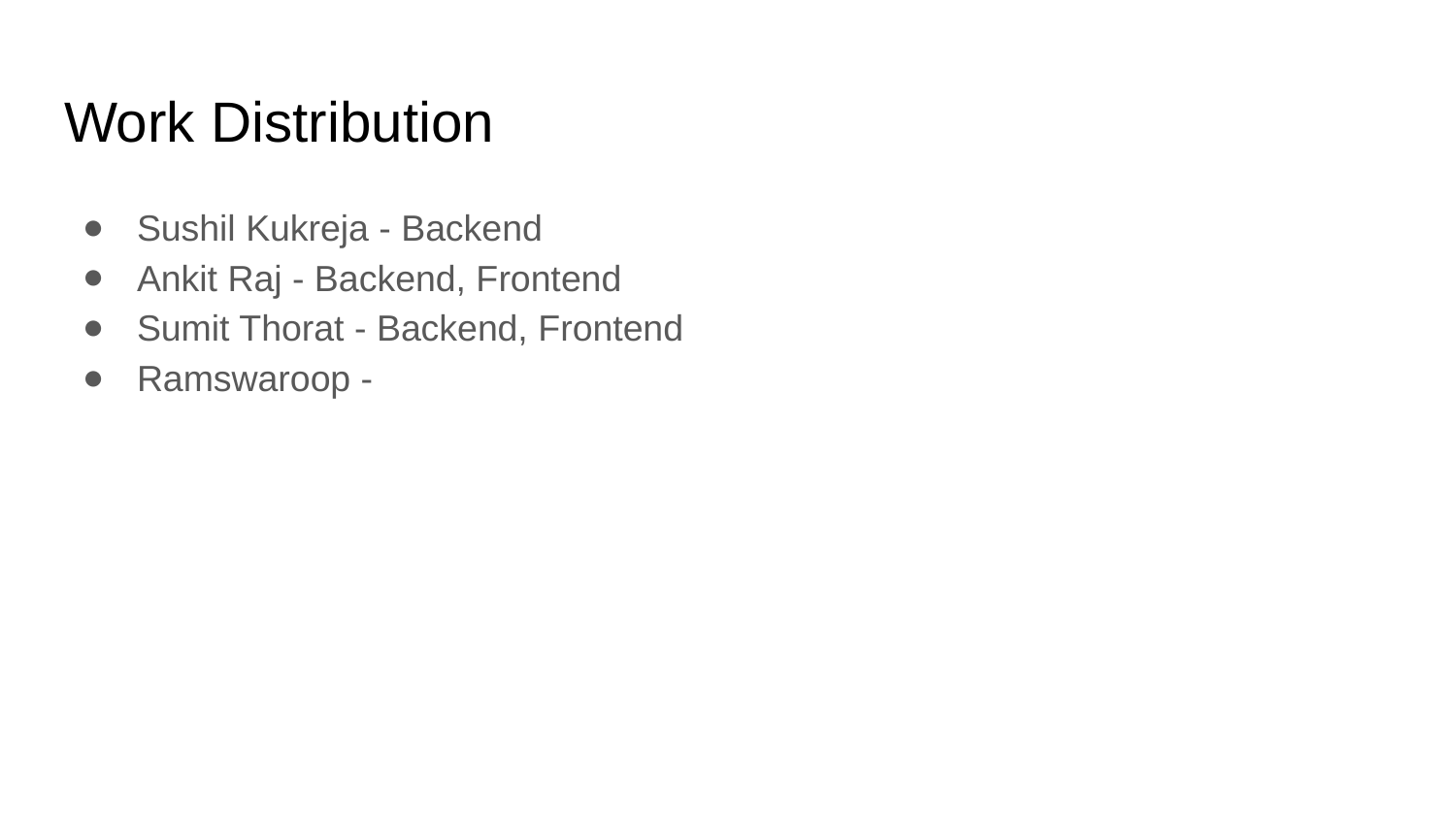

# Work Distribution
Sushil Kukreja - Backend
Ankit Raj - Backend, Frontend
Sumit Thorat - Backend, Frontend
Ramswaroop -